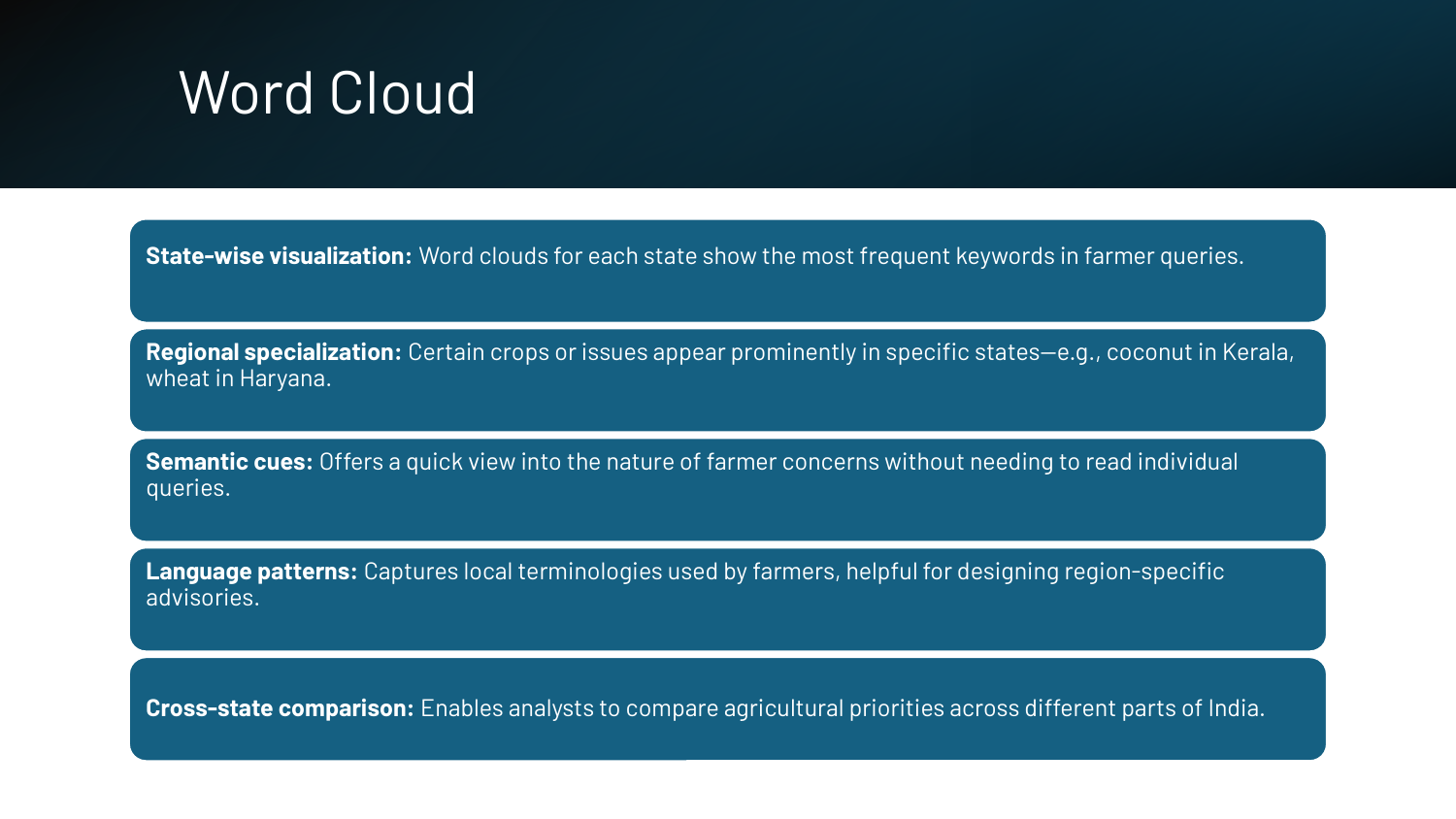

# Word Cloud
State-wise visualization: Word clouds for each state show the most frequent keywords in farmer queries.
Regional specialization: Certain crops or issues appear prominently in specific states—e.g., coconut in Kerala, wheat in Haryana.
Semantic cues: Offers a quick view into the nature of farmer concerns without needing to read individual queries.
Language patterns: Captures local terminologies used by farmers, helpful for designing region-specific advisories.
Cross-state comparison: Enables analysts to compare agricultural priorities across different parts of India.